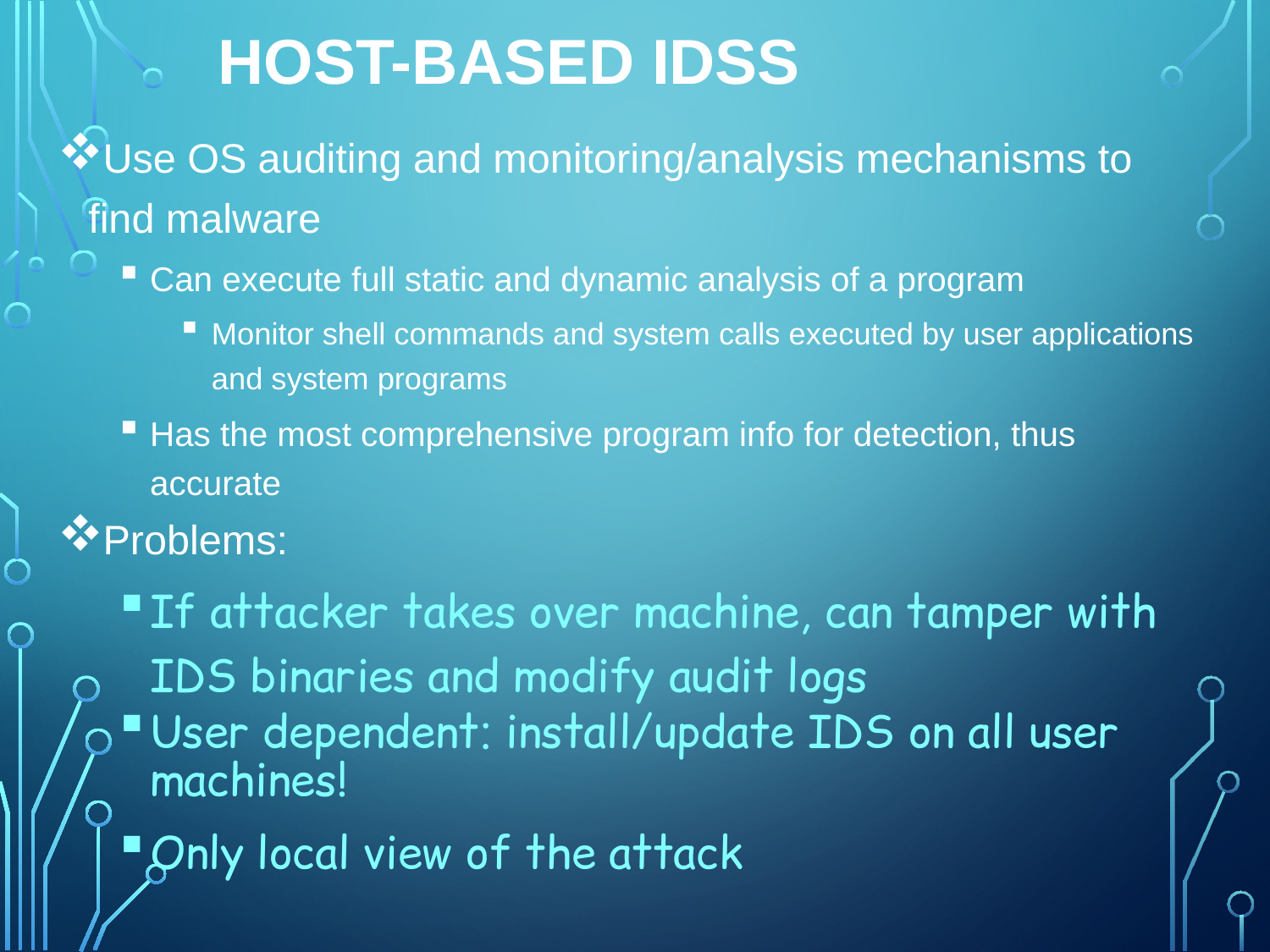

# Host-Based IDSs
Use OS auditing and monitoring/analysis mechanisms to find malware
Can execute full static and dynamic analysis of a program
Monitor shell commands and system calls executed by user applications and system programs
Has the most comprehensive program info for detection, thus accurate
Problems:
If attacker takes over machine, can tamper with IDS binaries and modify audit logs
User dependent: install/update IDS on all user machines!
Only local view of the attack